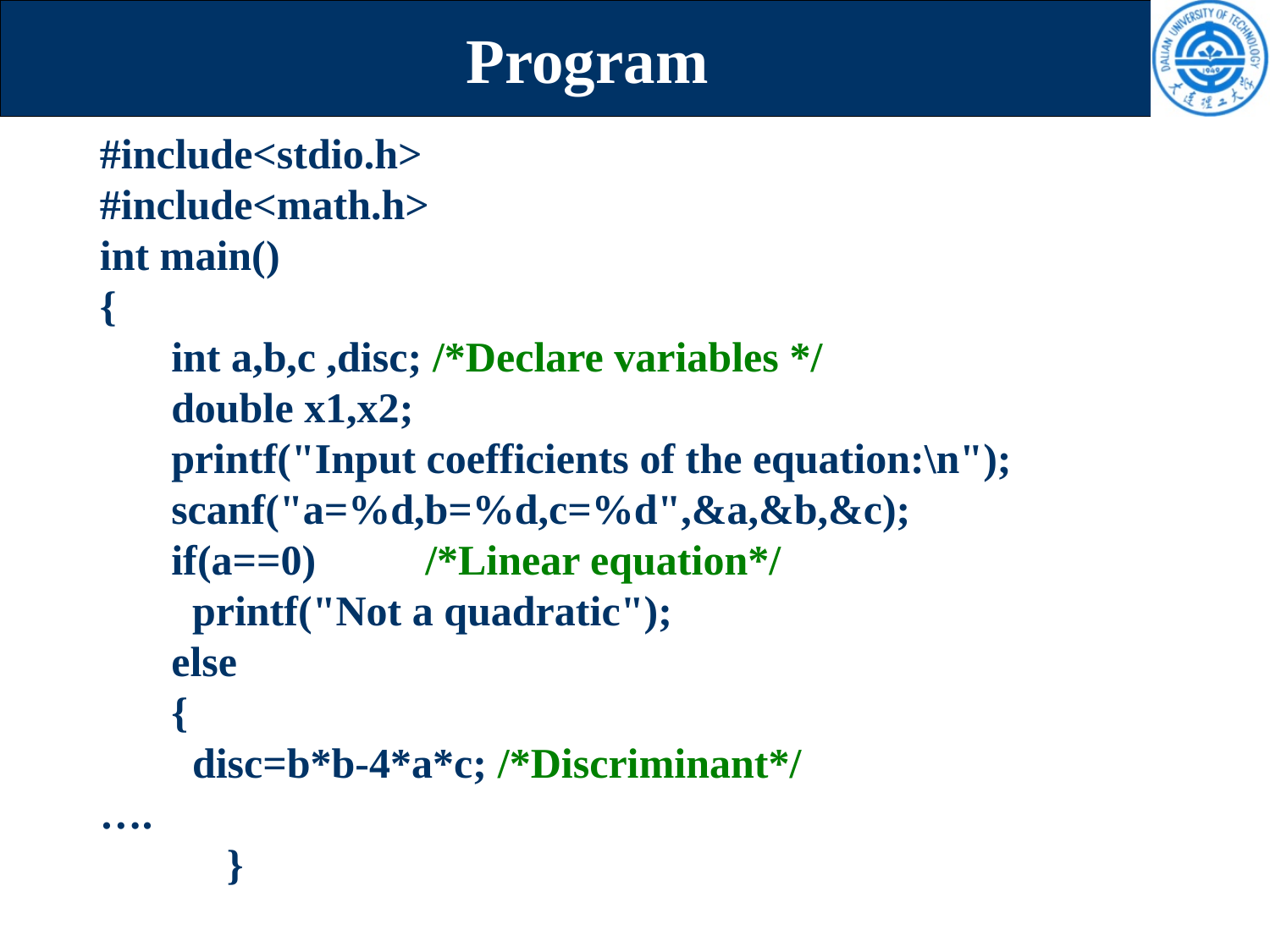

# Program
#include<stdio.h>
#include<math.h>
int main()
{
	int a,b,c ,disc; /*Declare variables */
	double x1,x2;
	printf("Input coefficients of the equation:\n");
	scanf("a=%d,b=%d,c=%d",&a,&b,&c);
	if(a==0)	/*Linear equation*/
	  printf("Not a quadratic");
	else
	{
	  disc=b*b-4*a*c; /*Discriminant*/
….
            }